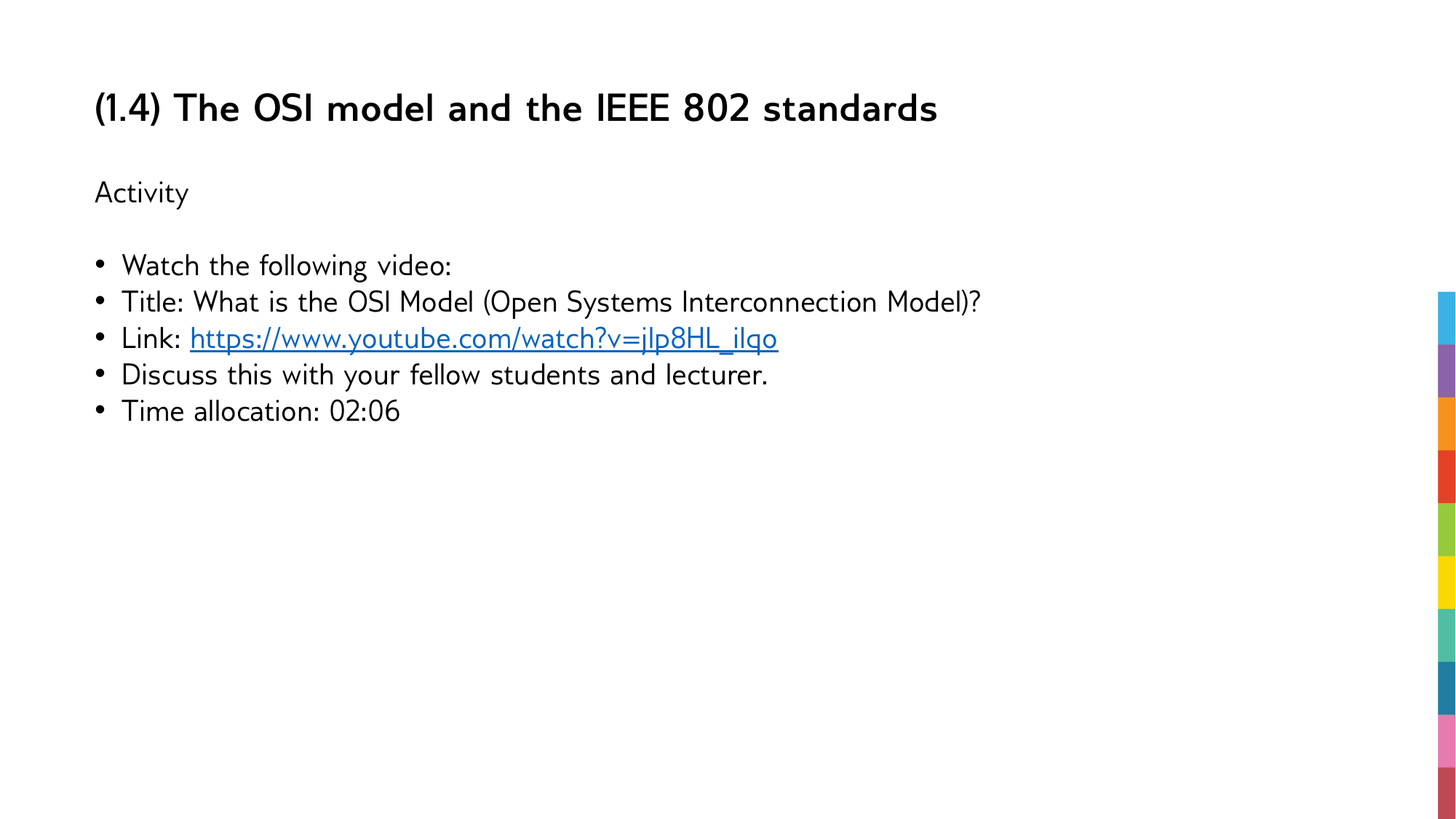

# (1.4) The OSI model and the IEEE 802 standards
Activity

Watch the following video:
Title: What is the OSI Model (Open Systems Interconnection Model)?
Link: https://www.youtube.com/watch?v=jlp8HL_iIqo
Discuss this with your fellow students and lecturer.
Time allocation: 02:06